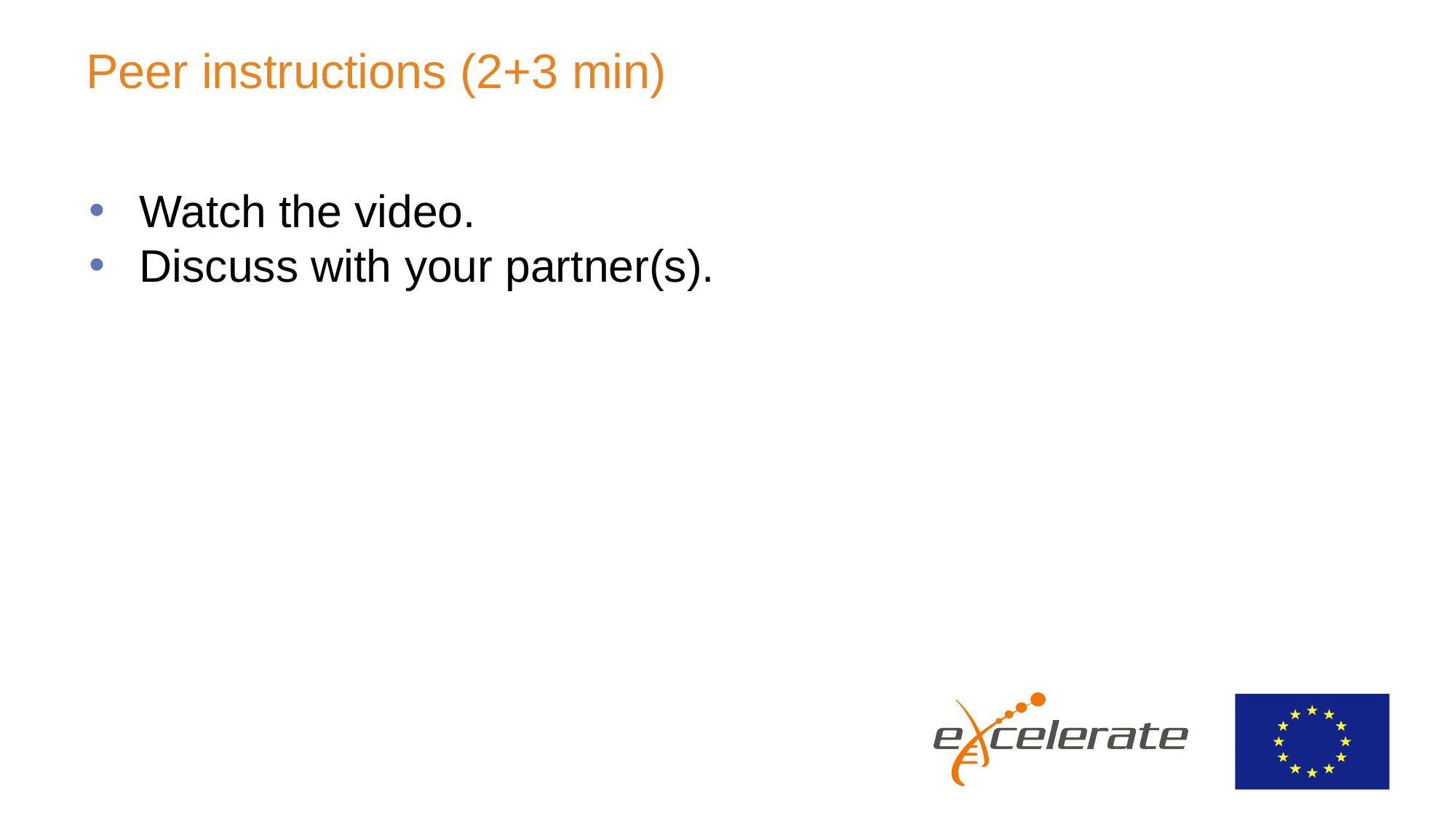

# Peer instructions (2+3 min)
Watch the video.
Discuss with your partner(s).